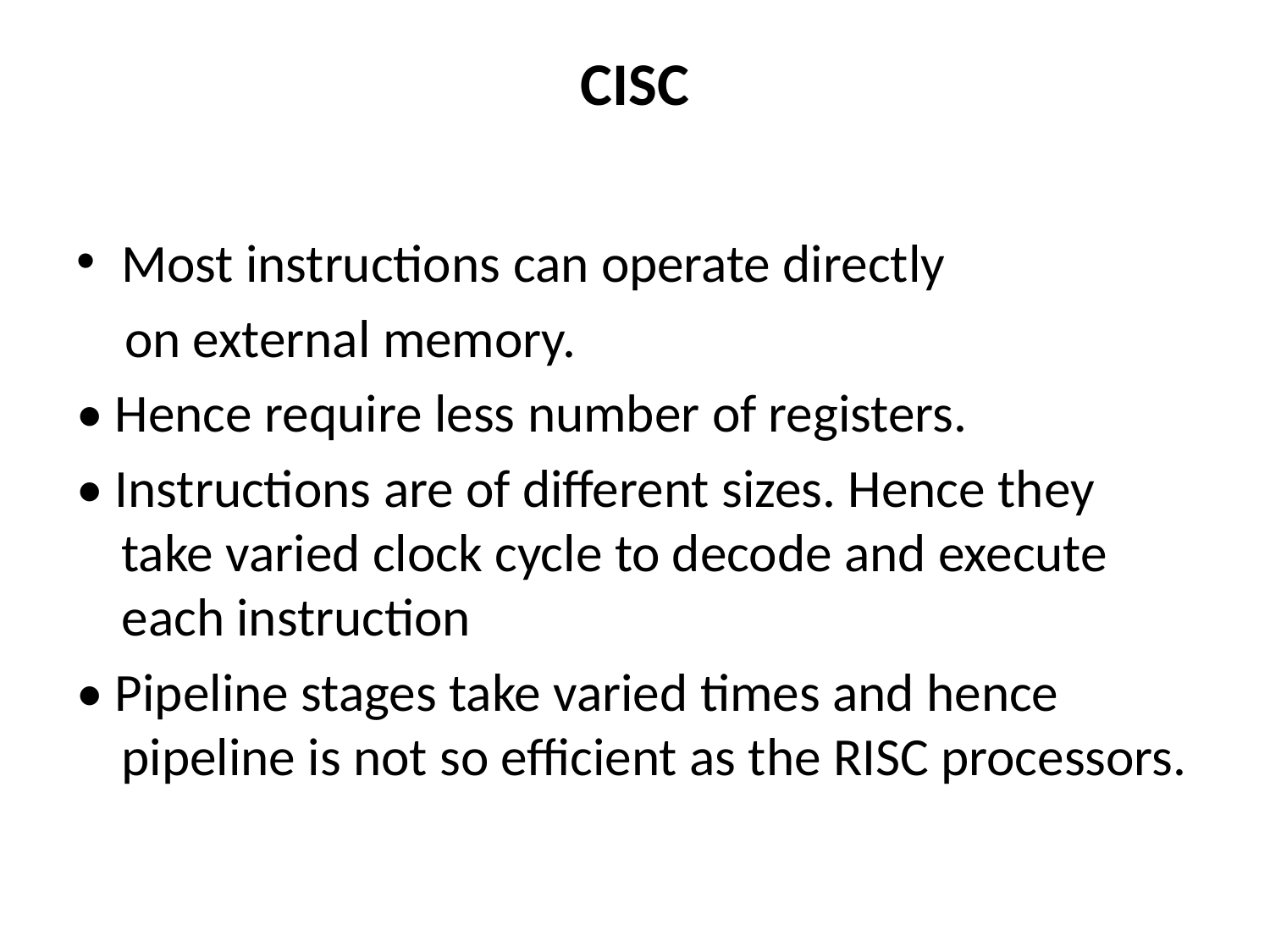

# CISC
Most instructions can operate directly
    on external memory.
• Hence require less number of registers.
• Instructions are of different sizes. Hence they take varied clock cycle to decode and execute each instruction
• Pipeline stages take varied times and hence pipeline is not so efficient as the RISC processors.